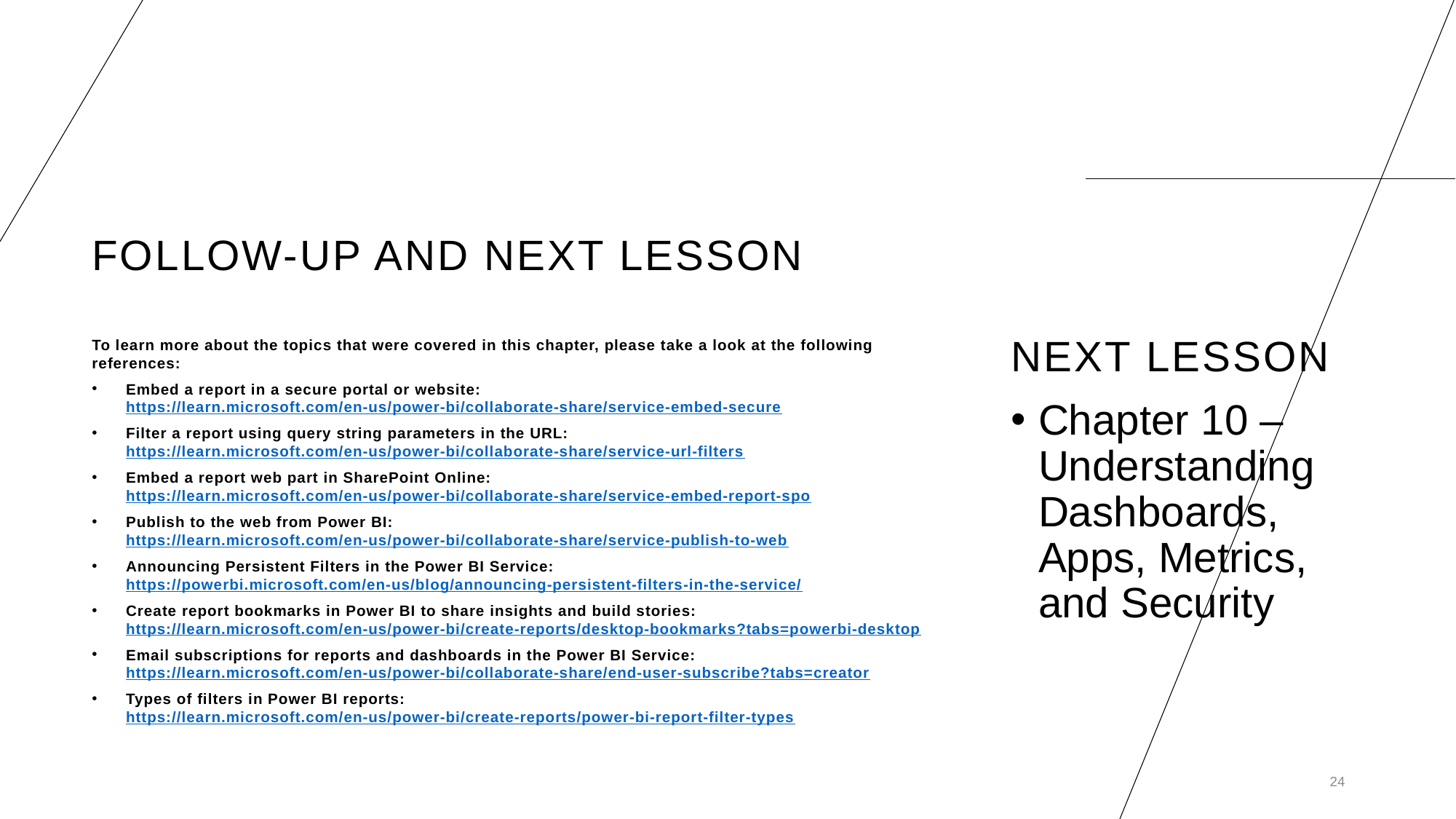

# Follow-up and Next lesson
NEXT LESSON
To learn more about the topics that were covered in this chapter, please take a look at the following references:
Embed a report in a secure portal or website: https://learn.microsoft.com/en-us/power-bi/collaborate-share/service-embed-secure
Filter a report using query string parameters in the URL: https://learn.microsoft.com/en-us/power-bi/collaborate-share/service-url-filters
Embed a report web part in SharePoint Online: https://learn.microsoft.com/en-us/power-bi/collaborate-share/service-embed-report-spo
Publish to the web from Power BI:  https://learn.microsoft.com/en-us/power-bi/collaborate-share/service-publish-to-web
Announcing Persistent Filters in the Power BI Service: https://powerbi.microsoft.com/en-us/blog/announcing-persistent-filters-in-the-service/
Create report bookmarks in Power BI to share insights and build stories: https://learn.microsoft.com/en-us/power-bi/create-reports/desktop-bookmarks?tabs=powerbi-desktop
Email subscriptions for reports and dashboards in the Power BI Service:  https://learn.microsoft.com/en-us/power-bi/collaborate-share/end-user-subscribe?tabs=creator
Types of filters in Power BI reports:  https://learn.microsoft.com/en-us/power-bi/create-reports/power-bi-report-filter-types
Chapter 10 – Understanding Dashboards, Apps, Metrics, and Security
24